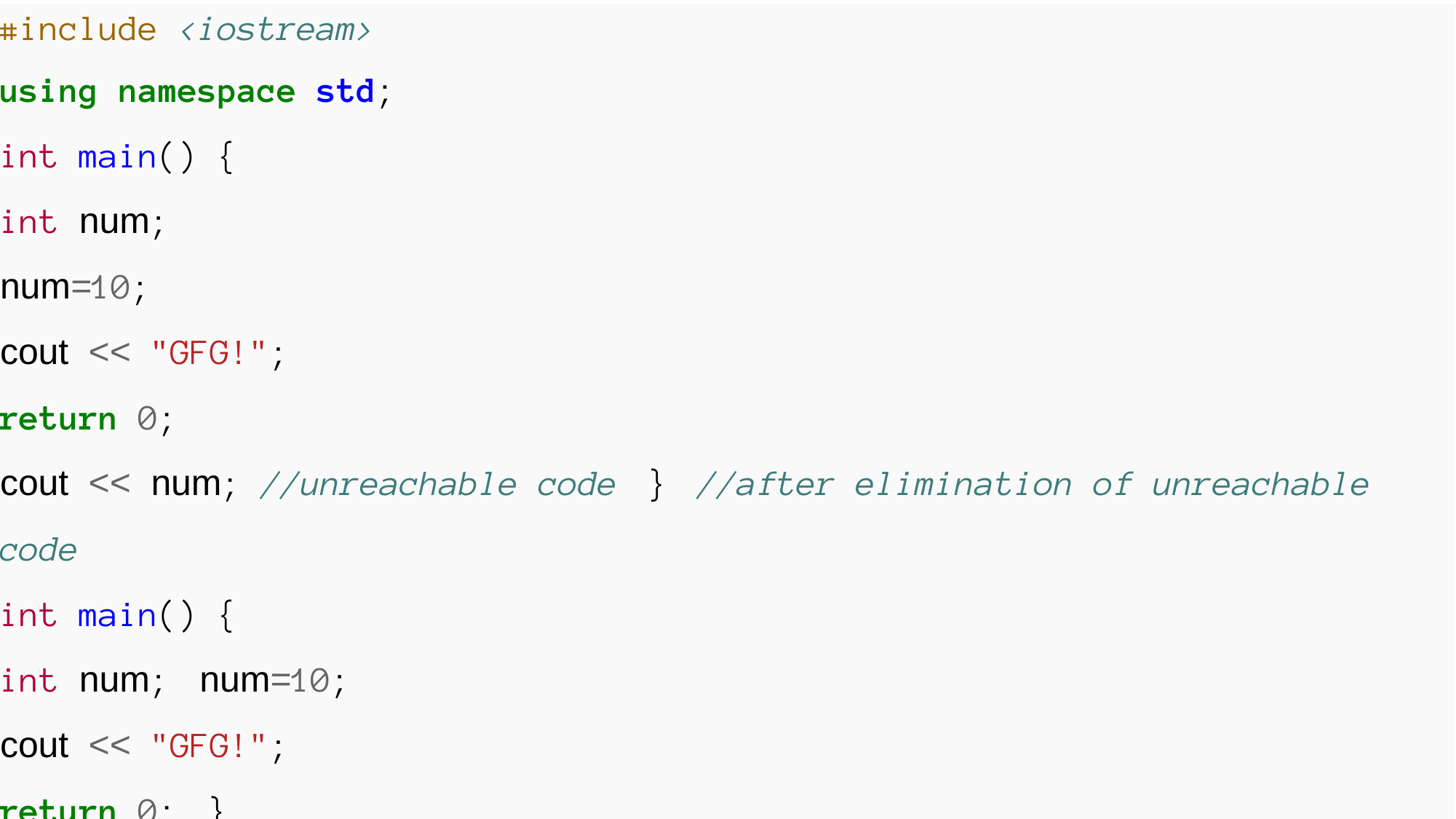

#include <iostream>
using namespace std;
int main() {
int num;
num=10;
cout << "GFG!";
return 0;
cout << num; //unreachable code } //after elimination of unreachable code
int main() {
int num; num=10;
cout << "GFG!";
return 0; }